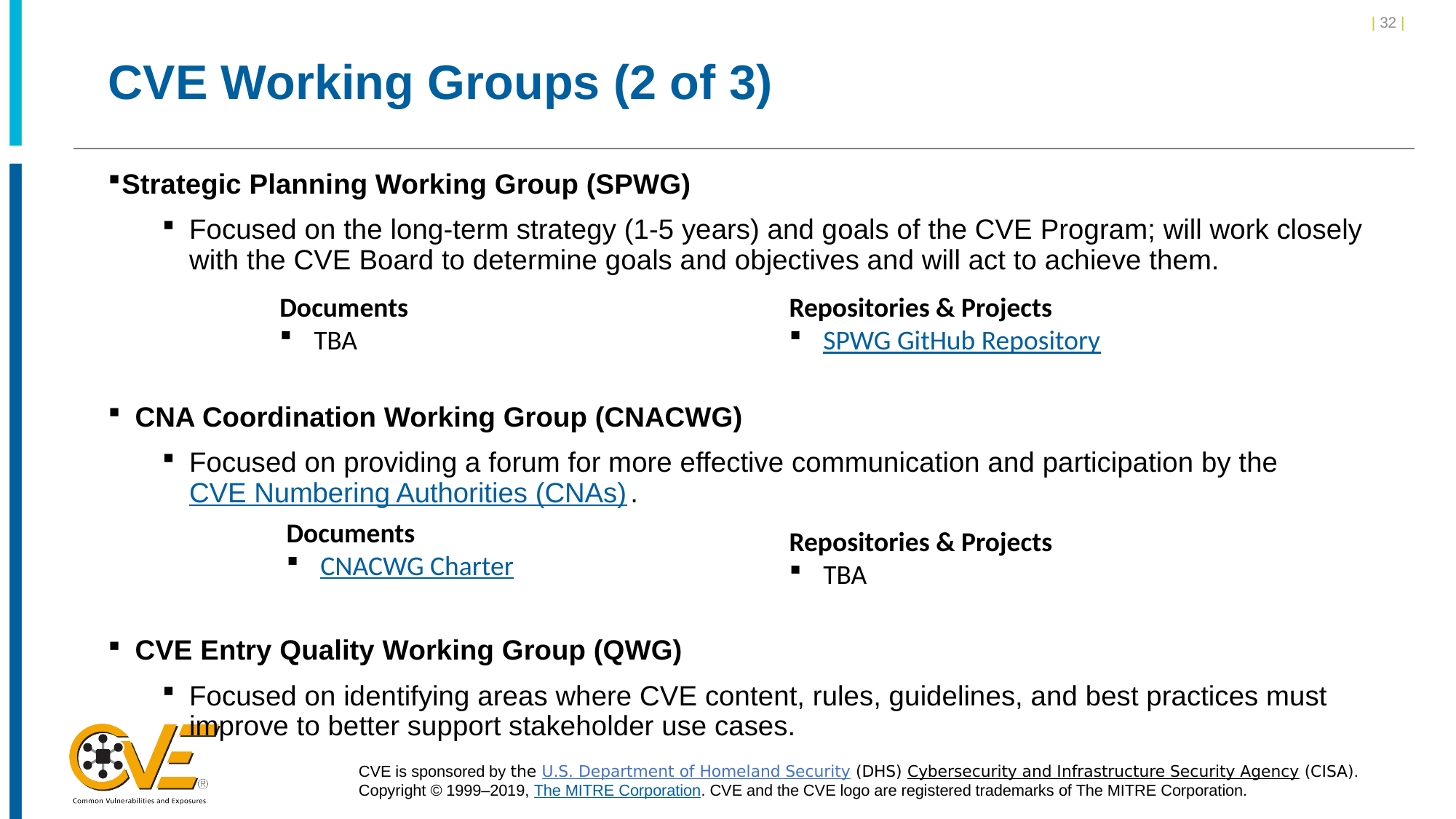

| 32 |
# CVE Working Groups (2 of 3)
Strategic Planning Working Group (SPWG)
Focused on the long-term strategy (1-5 years) and goals of the CVE Program; will work closely with the CVE Board to determine goals and objectives and will act to achieve them.

CNA Coordination Working Group (CNACWG)
Focused on providing a forum for more effective communication and participation by the CVE Numbering Authorities (CNAs).

CVE Entry Quality Working Group (QWG)
Focused on identifying areas where CVE content, rules, guidelines, and best practices must improve to better support stakeholder use cases.
Repositories & Projects
SPWG GitHub Repository
Documents
TBA
Documents
CNACWG Charter
Repositories & Projects
TBA